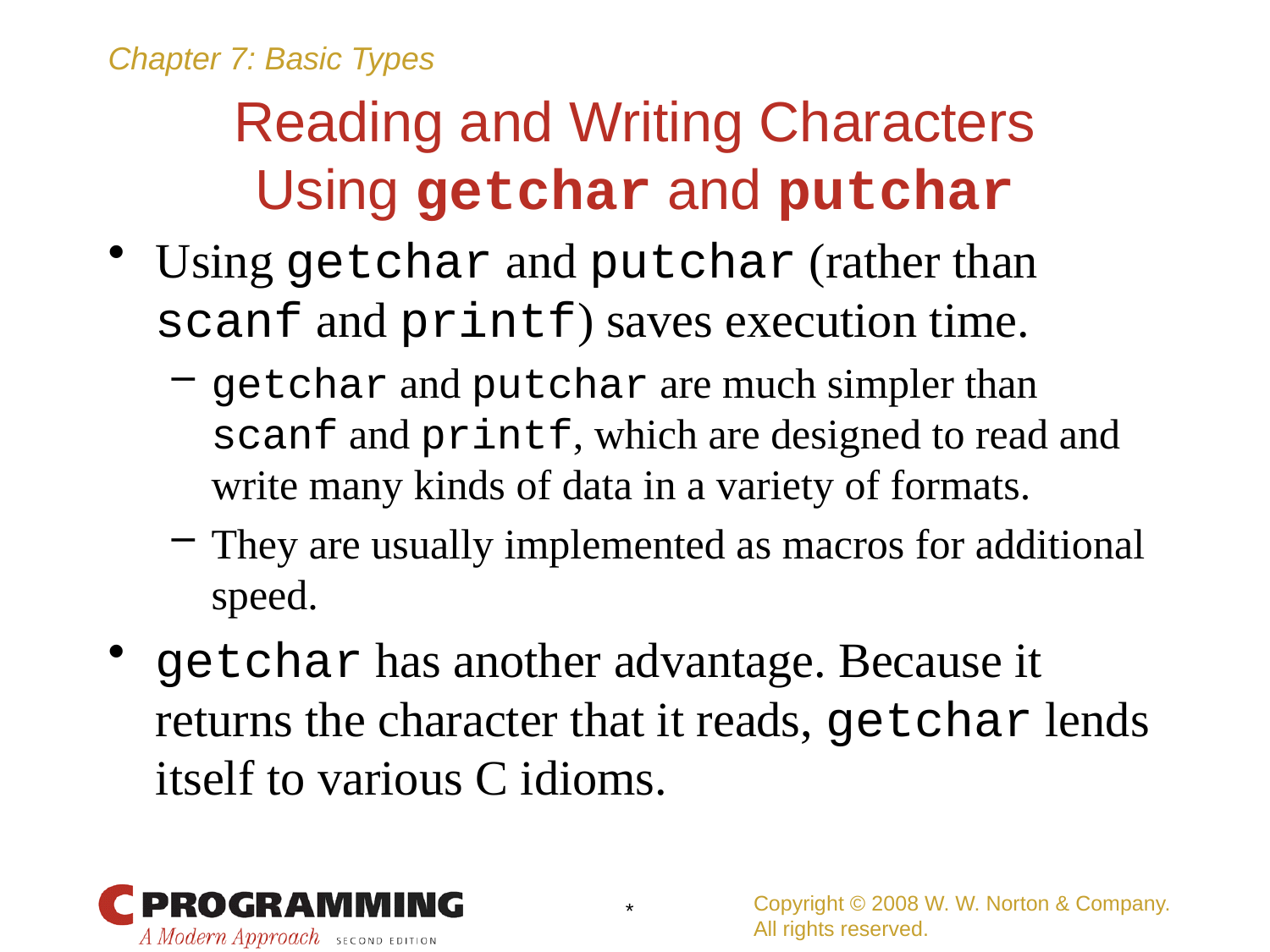

# Reading and Writing Characters Using getchar and putchar
Using getchar and putchar (rather than scanf and printf) saves execution time.
getchar and putchar are much simpler than scanf and printf, which are designed to read and write many kinds of data in a variety of formats.
They are usually implemented as macros for additional speed.
getchar has another advantage. Because it returns the character that it reads, getchar lends itself to various C idioms.

Copyright © 2008 W. W. Norton & Company.
All rights reserved.
*